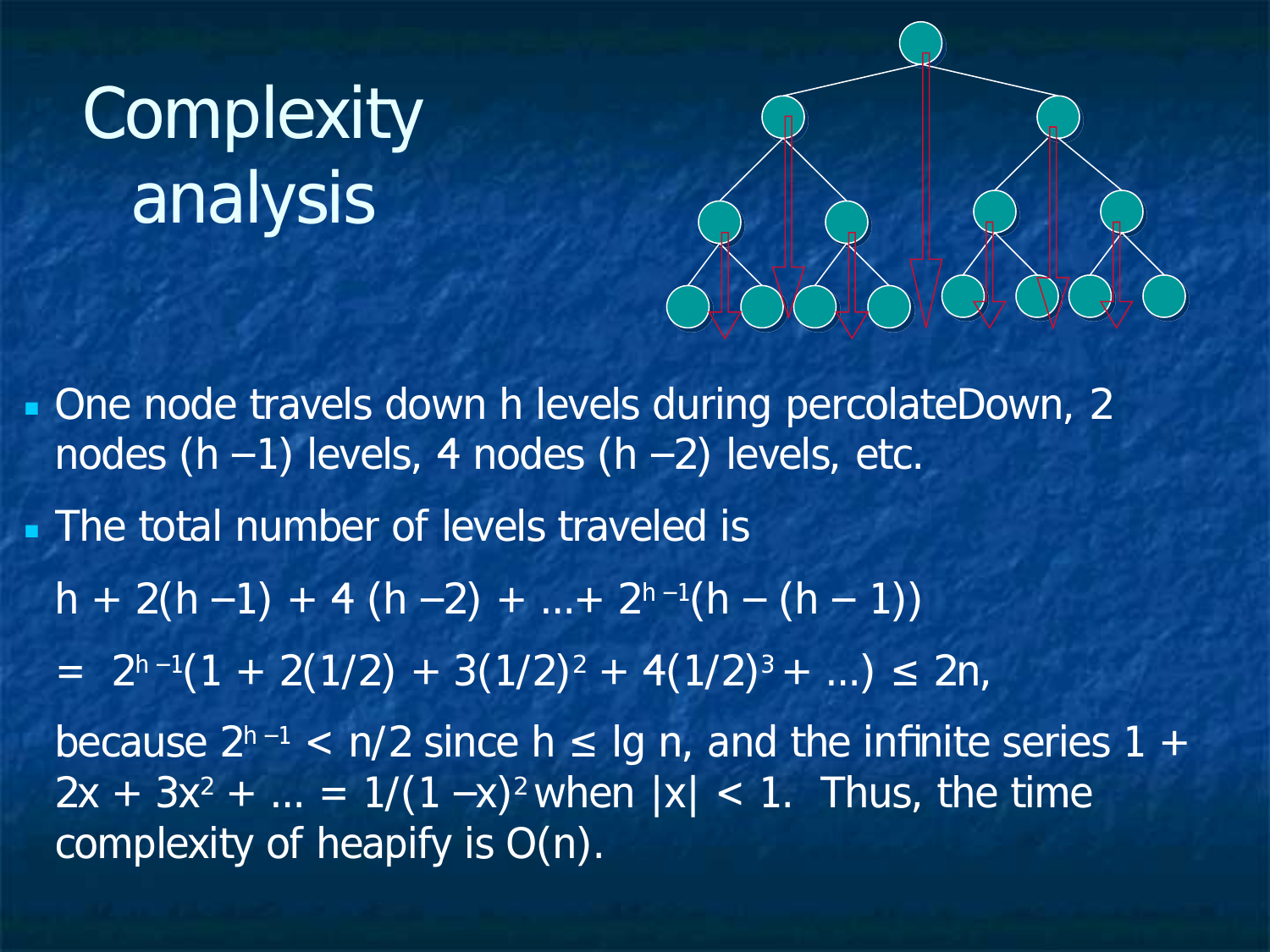

Complexity analysis

One node travels down h levels during percolateDown, 2 nodes (h –1) levels, 4 nodes (h –2) levels, etc.
The total number of levels traveled is
	h + 2(h –1) + 4 (h –2) + …+ 2h –1(h – (h – 1))
	=  2h –1(1 + 2(1/2) + 3(1/2)2 + 4(1/2)3 + …) ≤ 2n,
	because 2h –1 < n/2 since h ≤ lg n, and the infinite series 1 + 2x + 3x2 + … = 1/(1 –x)2 when |x| < 1.  Thus, the time complexity of heapify is O(n).